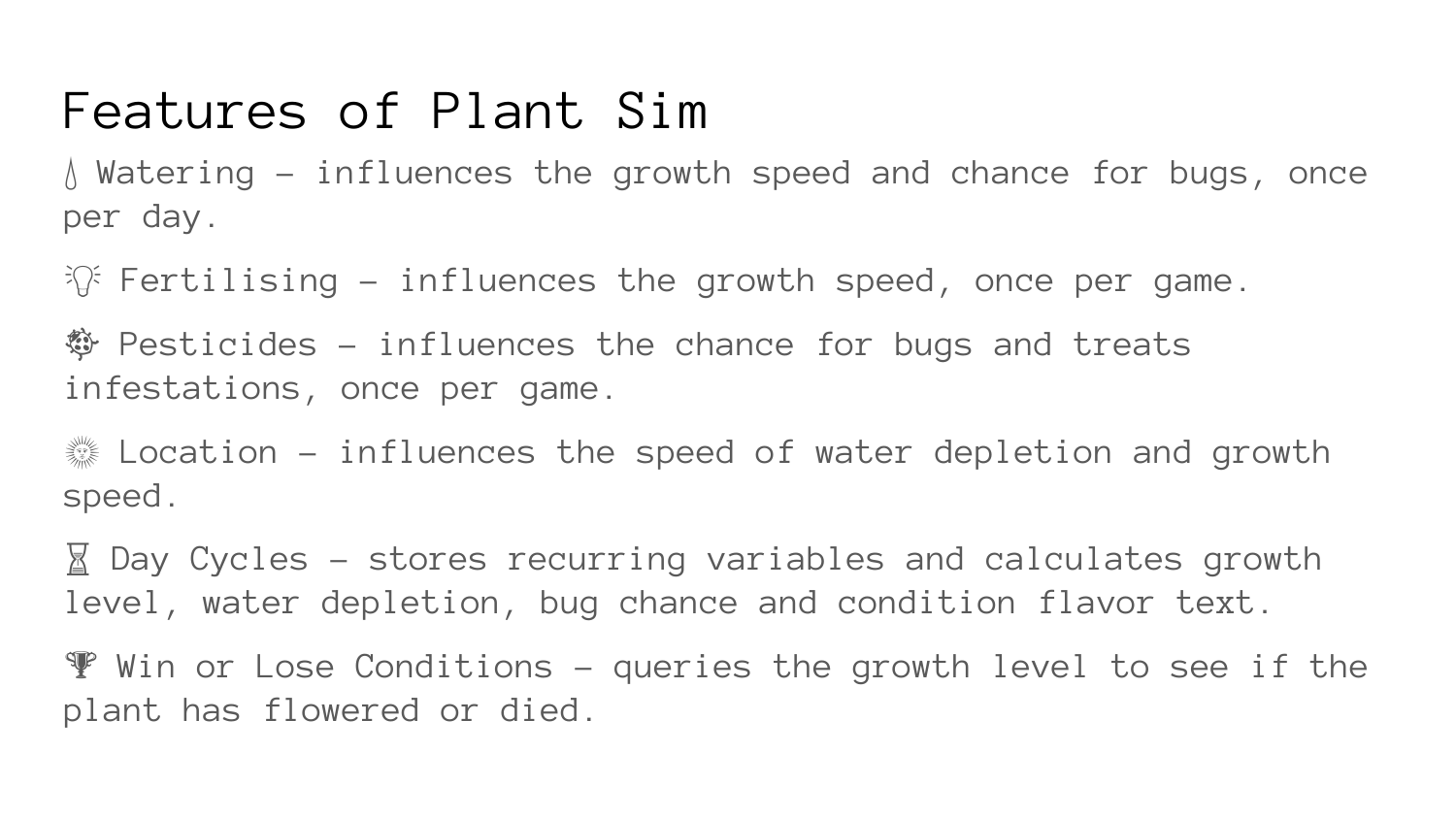

# Features of Plant Sim
💧 Watering - influences the growth speed and chance for bugs, once per day.
💡 Fertilising - influences the growth speed, once per game.
🐞 Pesticides - influences the chance for bugs and treats infestations, once per game.
🌞 Location - influences the speed of water depletion and growth speed.
⏳ Day Cycles - stores recurring variables and calculates growth level, water depletion, bug chance and condition flavor text.
🏆 Win or Lose Conditions - queries the growth level to see if the plant has flowered or died.